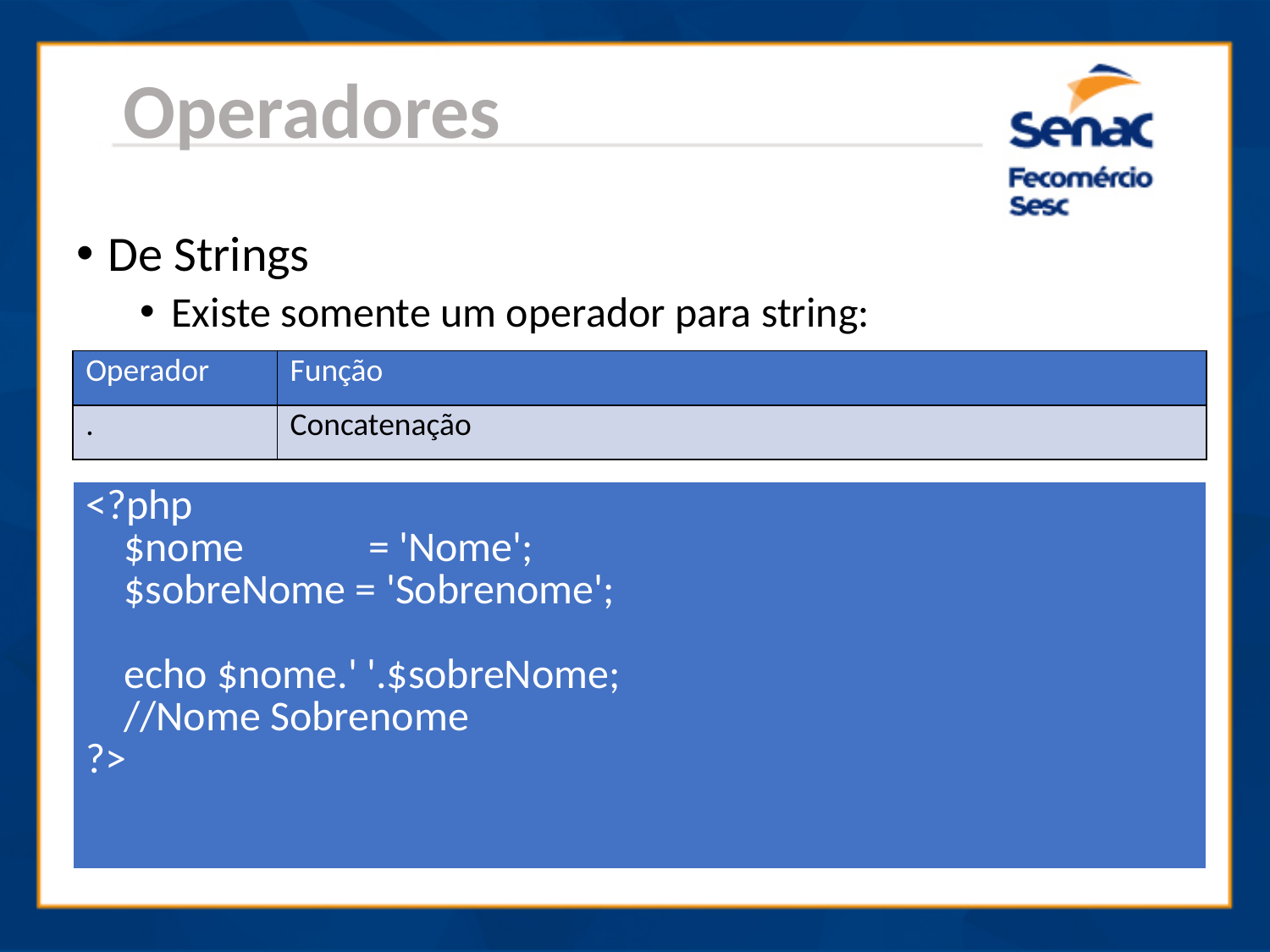

Operadores
De Strings
Existe somente um operador para string:

| Operador | Função |
| --- | --- |
| . | Concatenação |
| <?php $nome = 'Nome'; $sobreNome = 'Sobrenome'; echo $nome.' '.$sobreNome; //Nome Sobrenome ?> |
| --- |